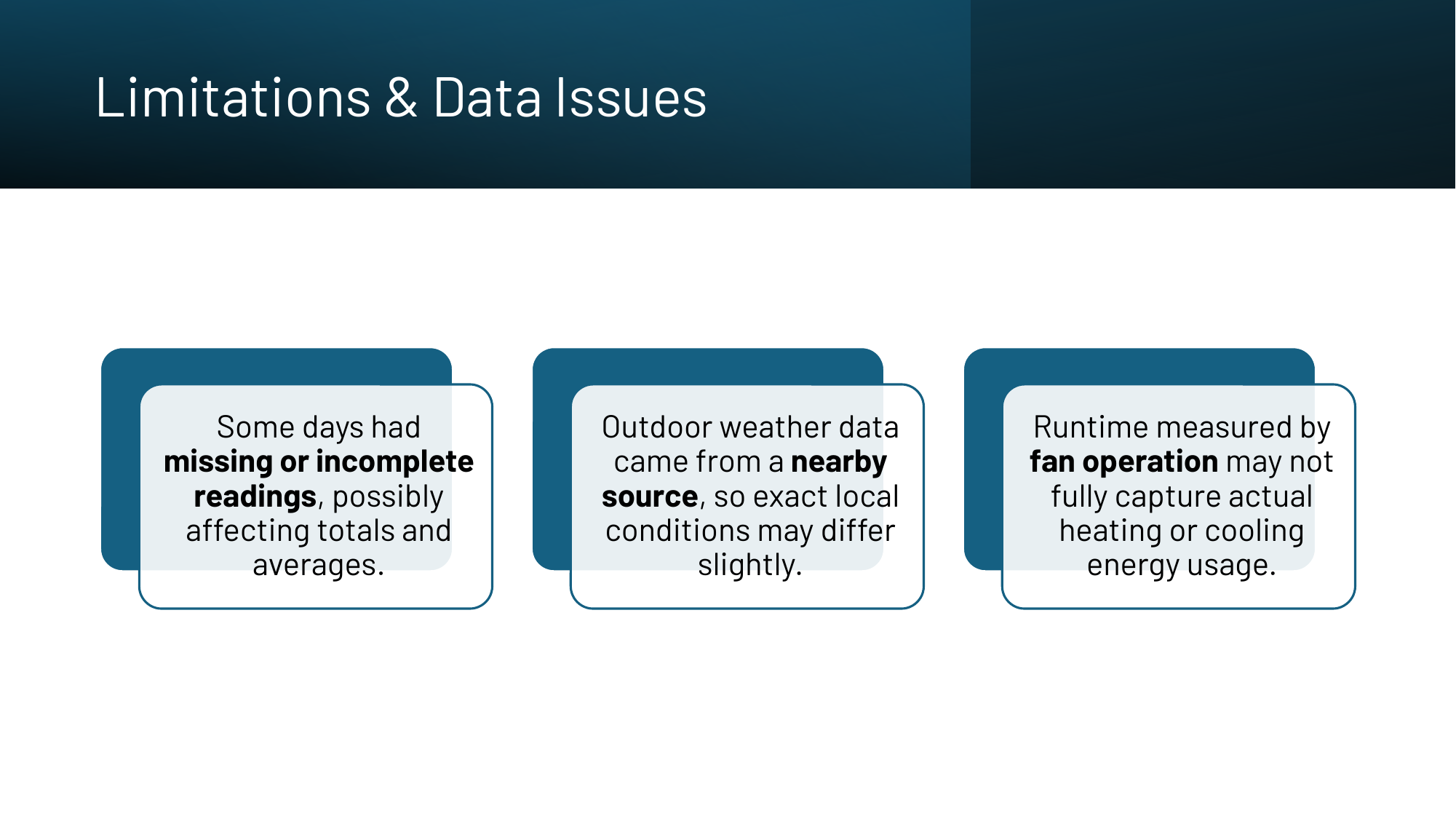

# Limitations & Data Issues
Some days had missing or incomplete readings, possibly affecting totals and averages.
Outdoor weather data came from a nearby source, so exact local conditions may differ slightly.
Runtime measured by fan operation may not fully capture actual heating or cooling energy usage.